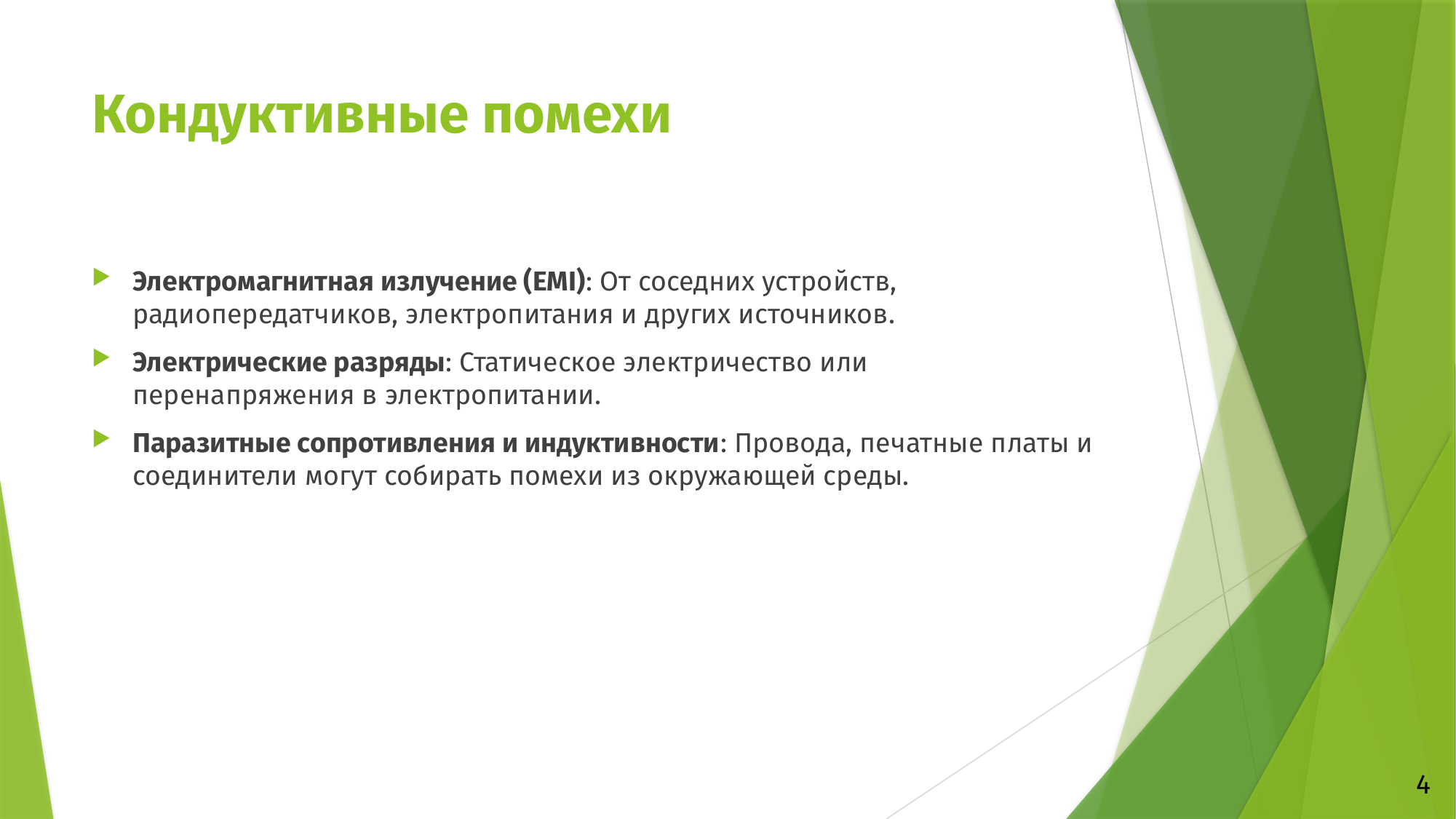

# Кондуктивные помехи
Электромагнитная излучение (EMI): От соседних устройств, радиопередатчиков, электропитания и других источников.
Электрические разряды: Статическое электричество или перенапряжения в электропитании.
Паразитные сопротивления и индуктивности: Провода, печатные платы и соединители могут собирать помехи из окружающей среды.

4